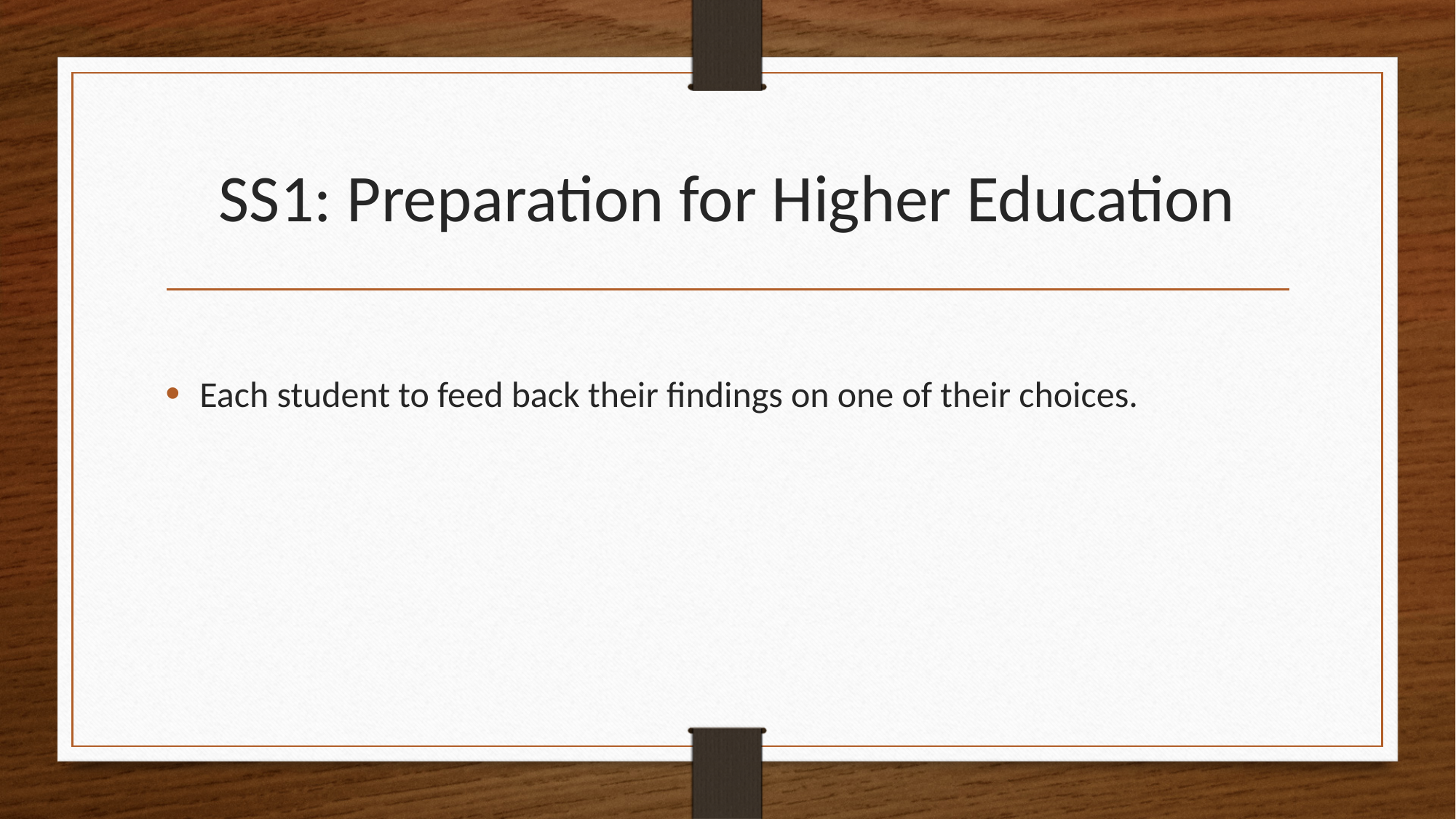

# SS1: Preparation for Higher Education

Each student to feed back their findings on one of their choices.